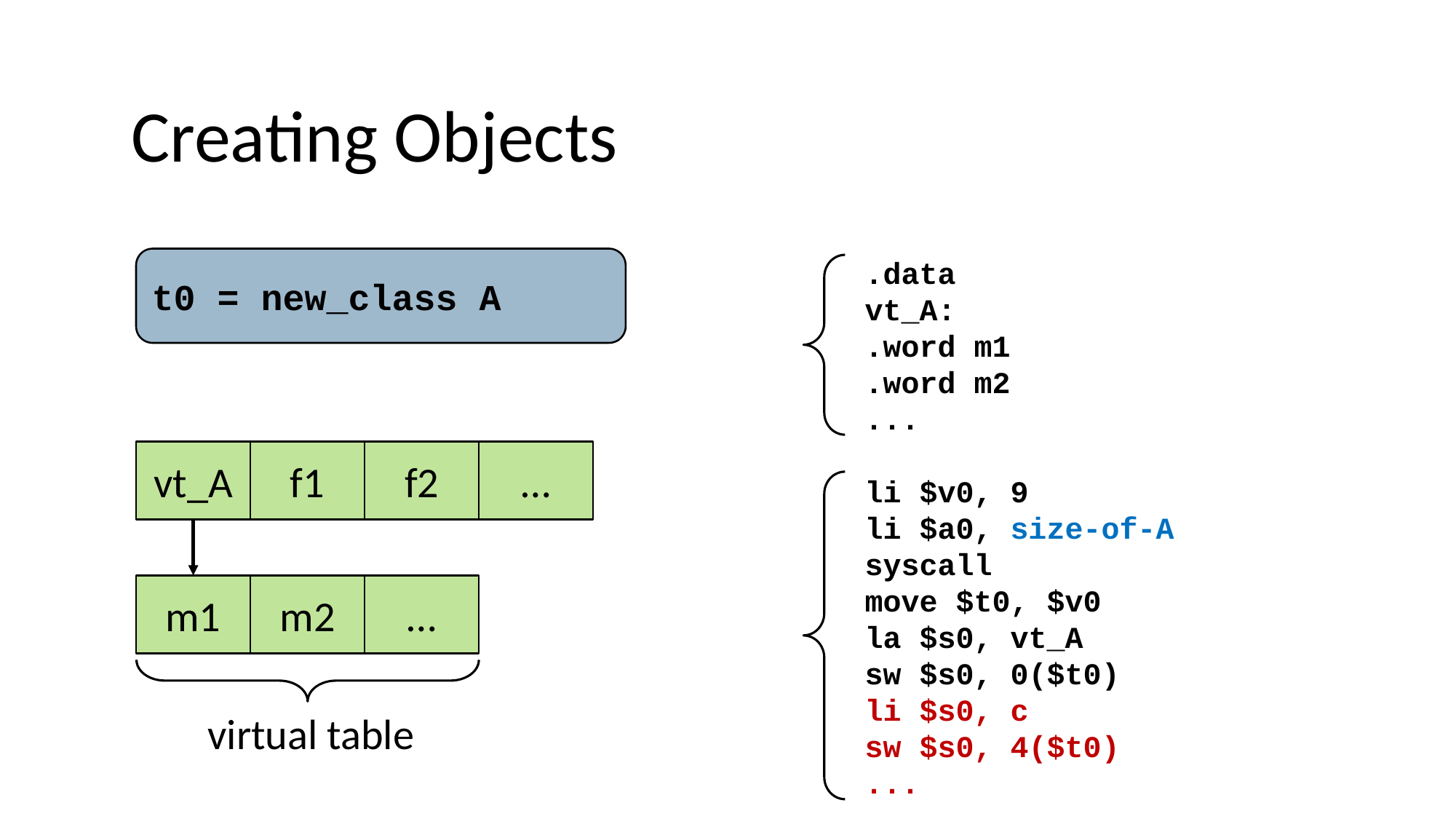

Creating Objects
t0 = new_class A
.data
vt_A:
.word m1
.word m2
...

li $v0, 9
li $a0, size-of-A
syscall
move $t0, $v0
la $s0, vt_A
sw $s0, 0($t0)
li $s0, c
sw $s0, 4($t0)
...

vt_A
f1
f2
…

m1
m2
…
virtual table